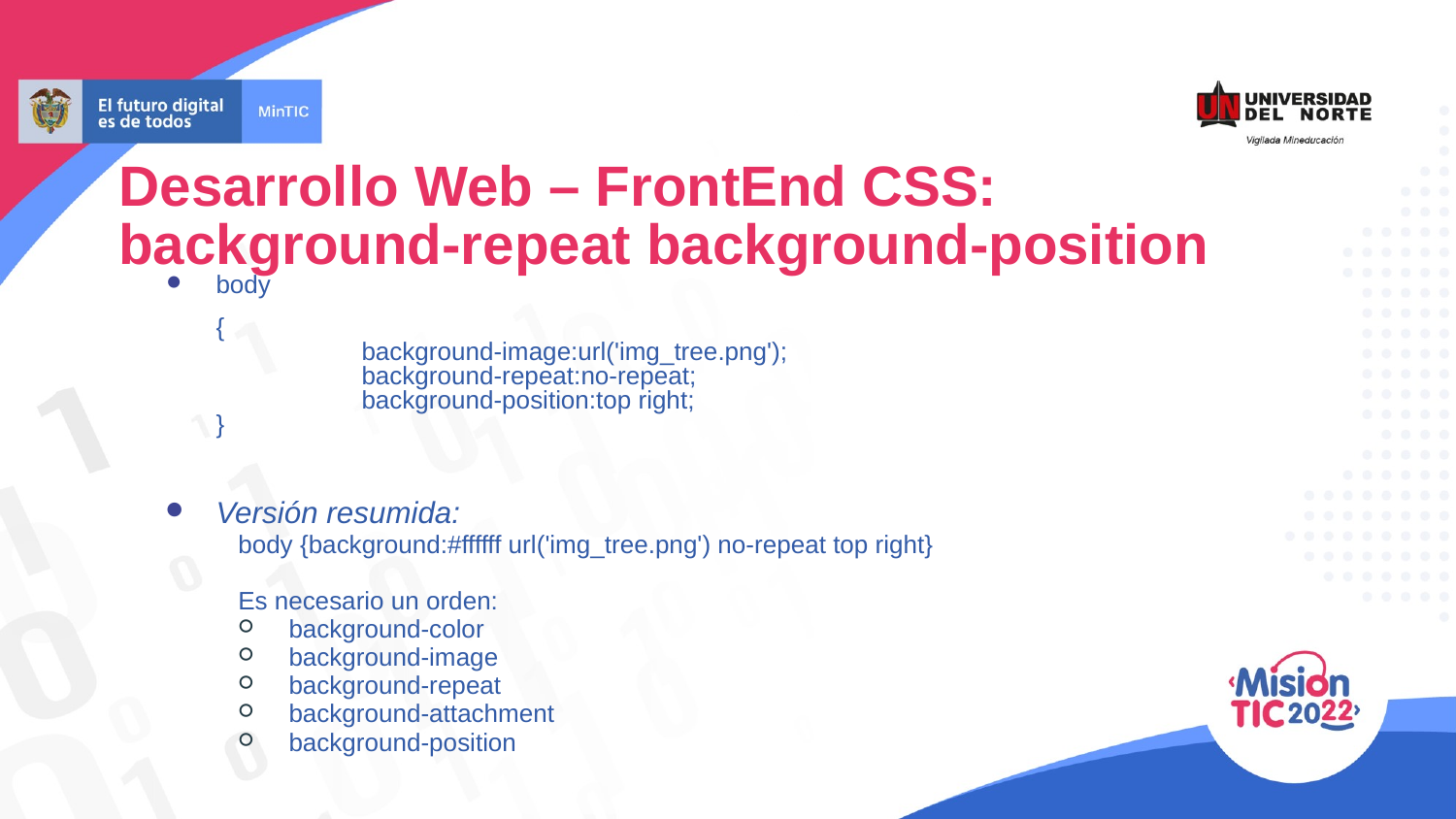

Desarrollo Web – FrontEnd CSS:
background-repeat background-position
body
{
	background-image:url('img_tree.png');
	background-repeat:no-repeat;
	background-position:top right;
}

Versión resumida:
body {background:#ffffff url('img_tree.png') no-repeat top right}

Es necesario un orden:
background-color
background-image
background-repeat
background-attachment
background-position